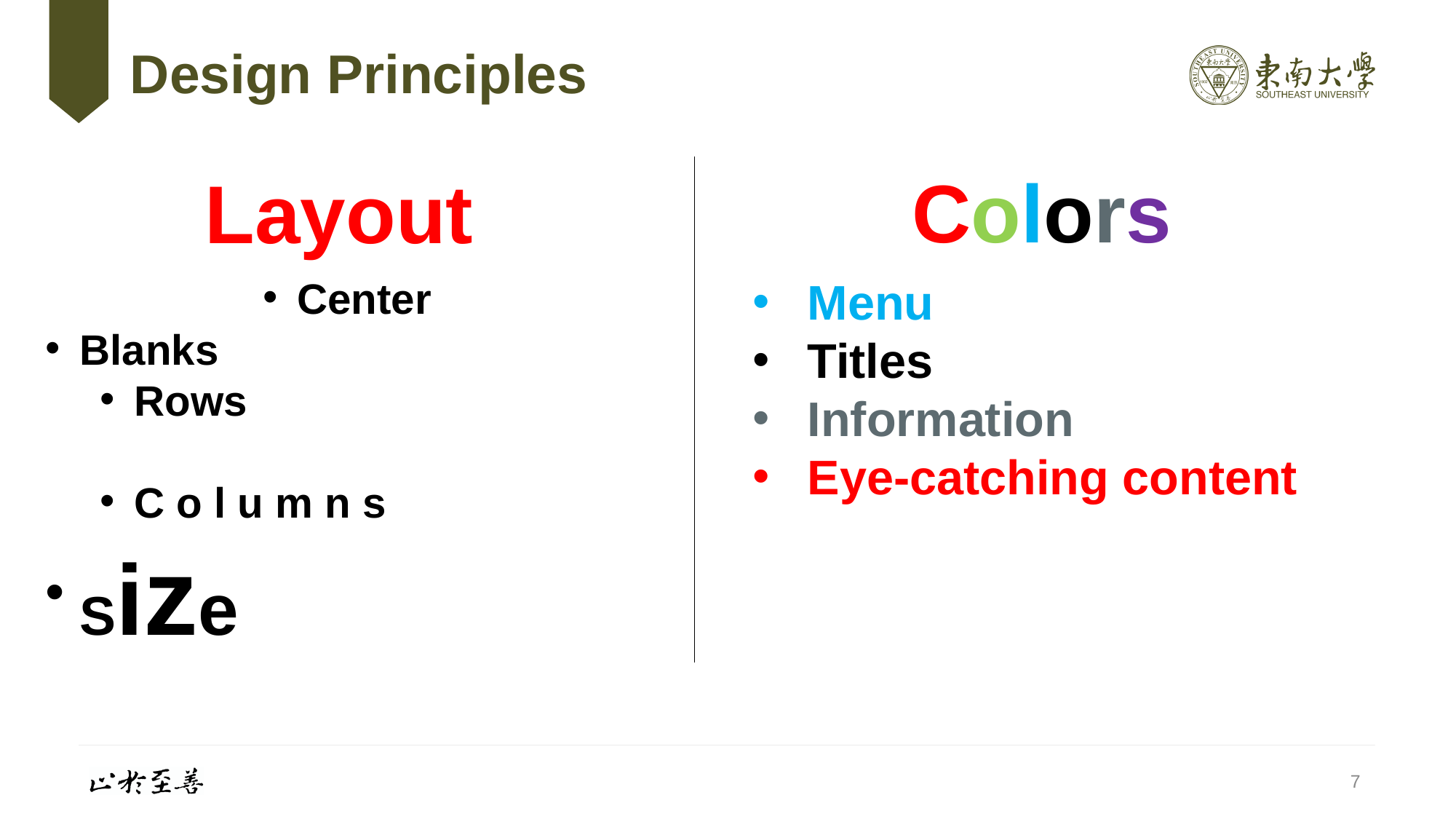

# Design Principles
Colors
Layout
Center
Blanks
Rows

C o l u m n s
Size
Menu
Titles
Information
Eye-catching content
7